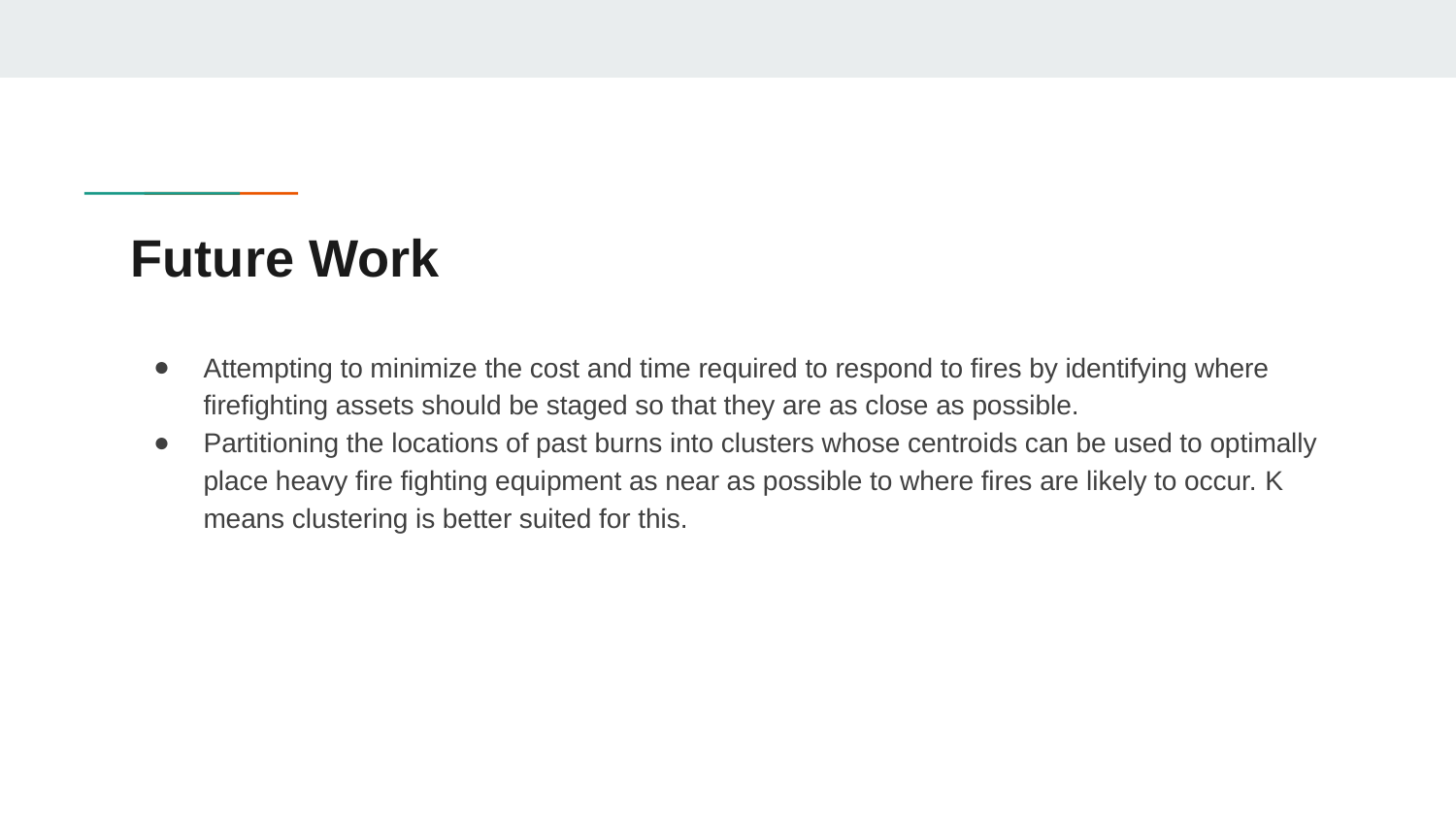

# Future Work
Attempting to minimize the cost and time required to respond to fires by identifying where firefighting assets should be staged so that they are as close as possible.
Partitioning the locations of past burns into clusters whose centroids can be used to optimally place heavy fire fighting equipment as near as possible to where fires are likely to occur. K means clustering is better suited for this.